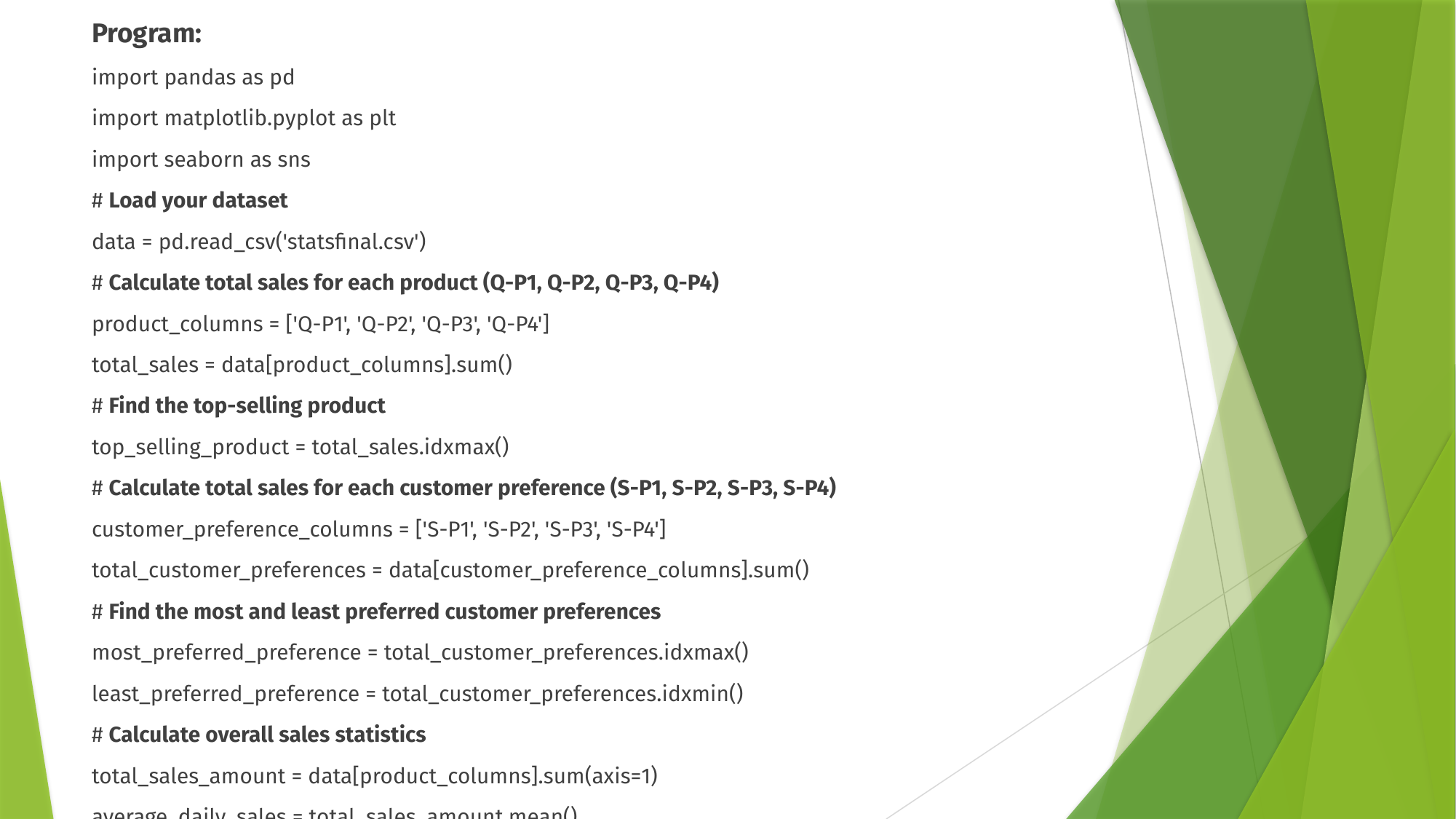

Program:
import pandas as pd
import matplotlib.pyplot as plt
import seaborn as sns
# Load your dataset
data = pd.read_csv('statsfinal.csv')
# Calculate total sales for each product (Q-P1, Q-P2, Q-P3, Q-P4)
product_columns = ['Q-P1', 'Q-P2', 'Q-P3', 'Q-P4']
total_sales = data[product_columns].sum()
# Find the top-selling product
top_selling_product = total_sales.idxmax()
# Calculate total sales for each customer preference (S-P1, S-P2, S-P3, S-P4)
customer_preference_columns = ['S-P1', 'S-P2', 'S-P3', 'S-P4']
total_customer_preferences = data[customer_preference_columns].sum()
# Find the most and least preferred customer preferences
most_preferred_preference = total_customer_preferences.idxmax()
least_preferred_preference = total_customer_preferences.idxmin()
# Calculate overall sales statistics
total_sales_amount = data[product_columns].sum(axis=1)
average_daily_sales = total_sales_amount.mean()

#